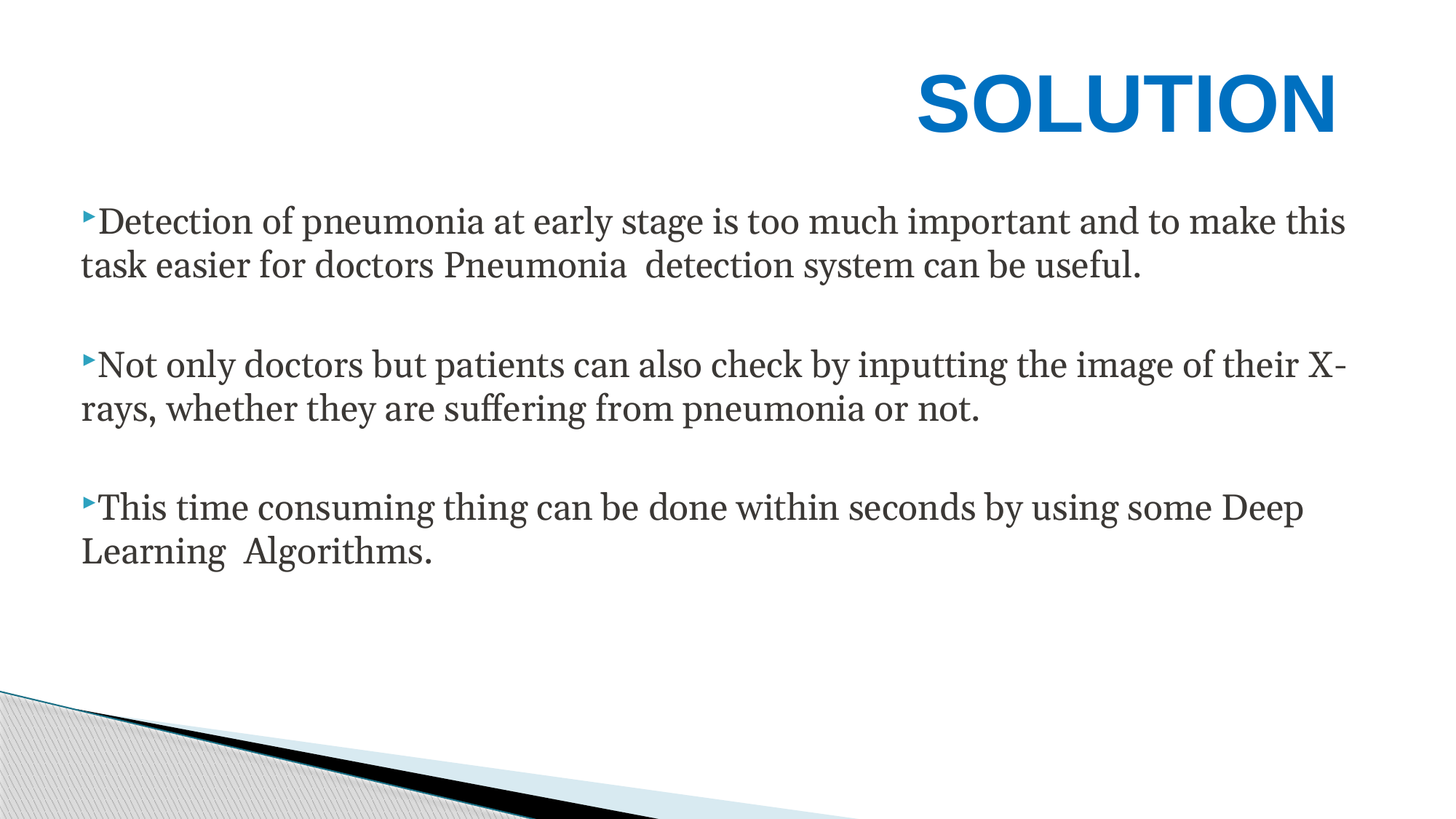

# SOLUTION
Detection of pneumonia at early stage is too much important and to make this task easier for doctors Pneumonia  detection system can be useful.

Not only doctors but patients can also check by inputting the image of their X-rays, whether they are suffering from pneumonia or not.

This time consuming thing can be done within seconds by using some Deep Learning  Algorithms.